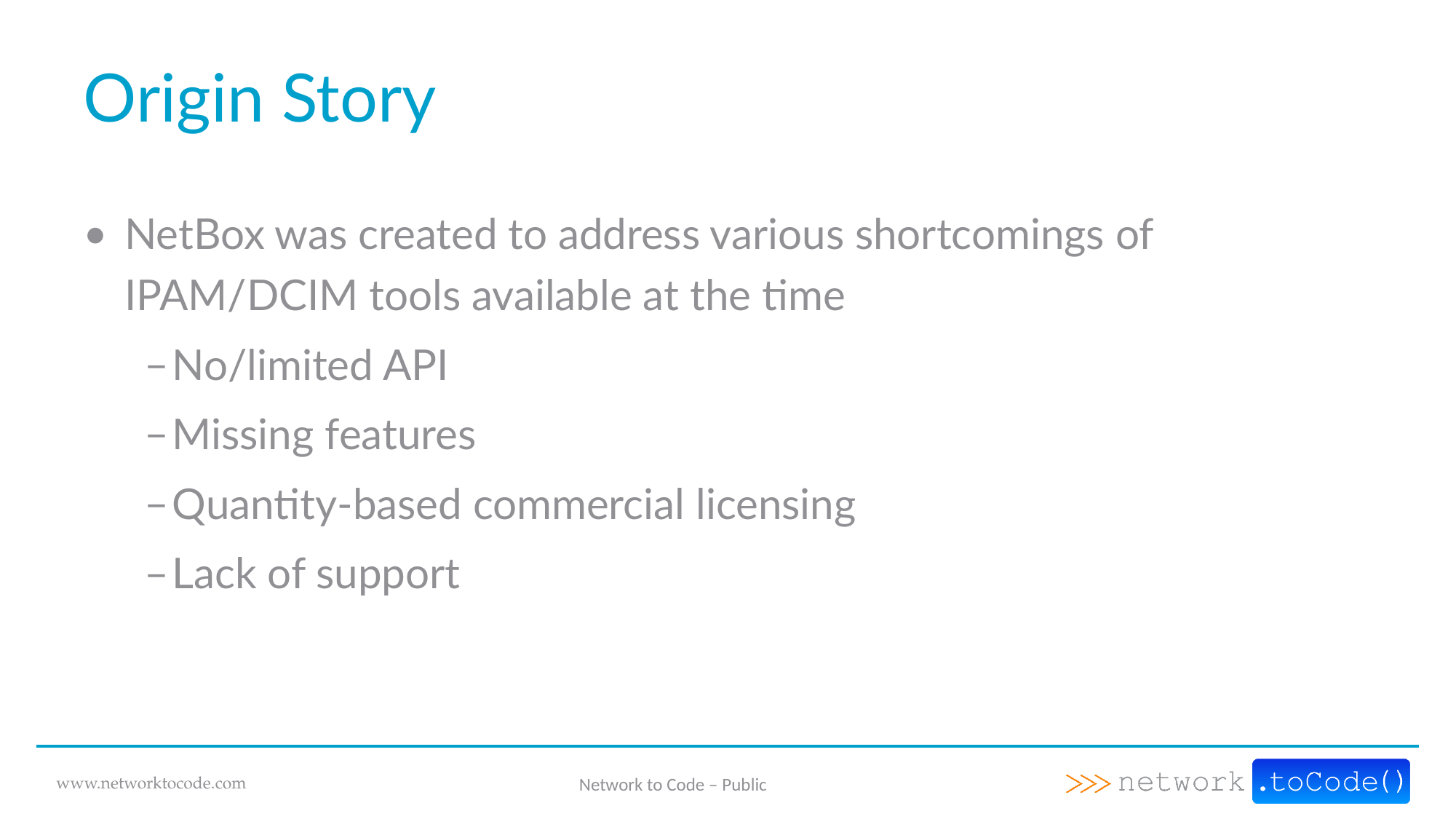

# Origin Story
NetBox was created to address various shortcomings of IPAM/DCIM tools available at the time
No/limited API
Missing features
Quantity-based commercial licensing
Lack of support